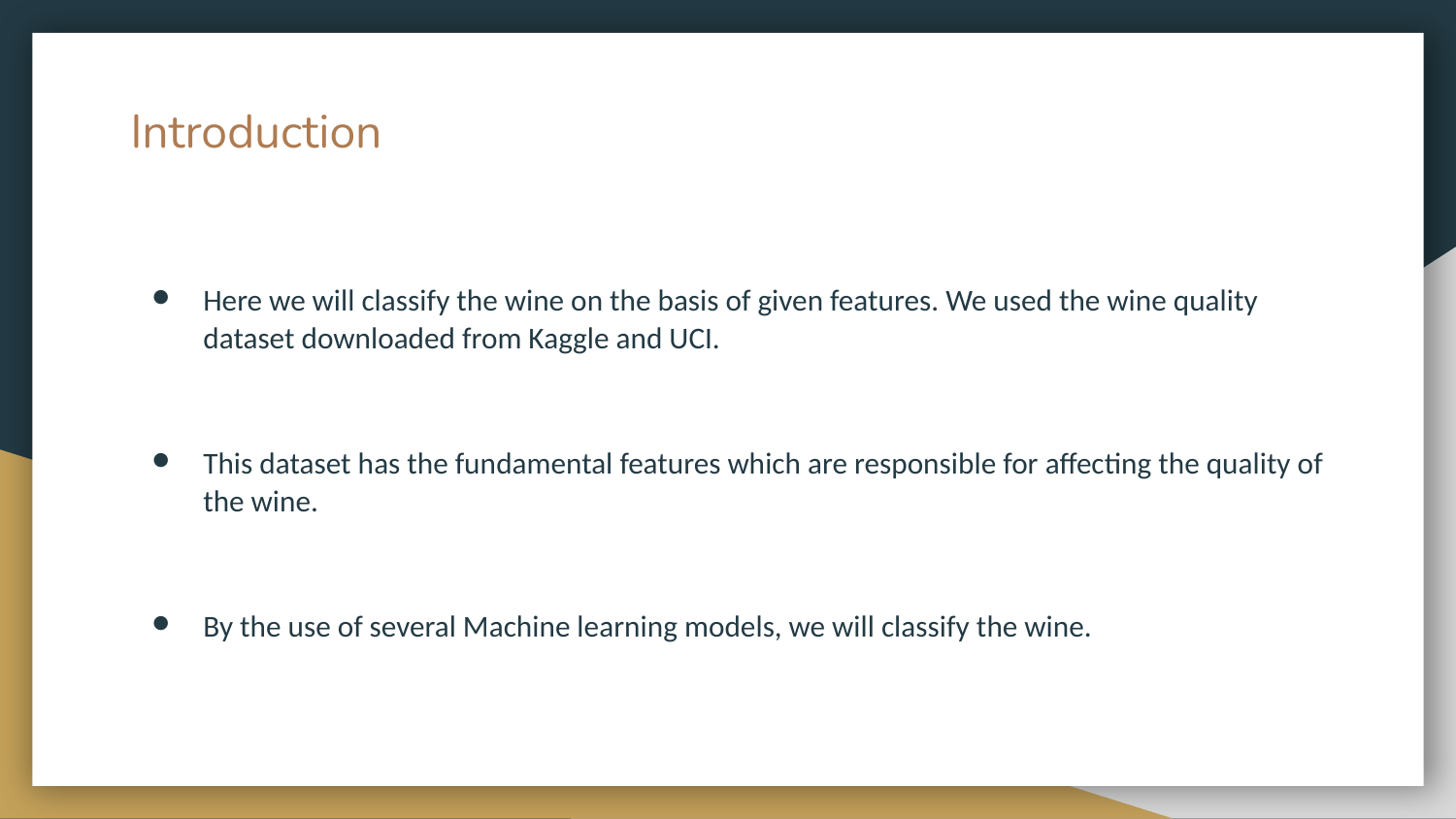

# Introduction
Here we will classify the wine on the basis of given features. We used the wine quality dataset downloaded from Kaggle and UCI.

This dataset has the fundamental features which are responsible for affecting the quality of the wine.

By the use of several Machine learning models, we will classify the wine.